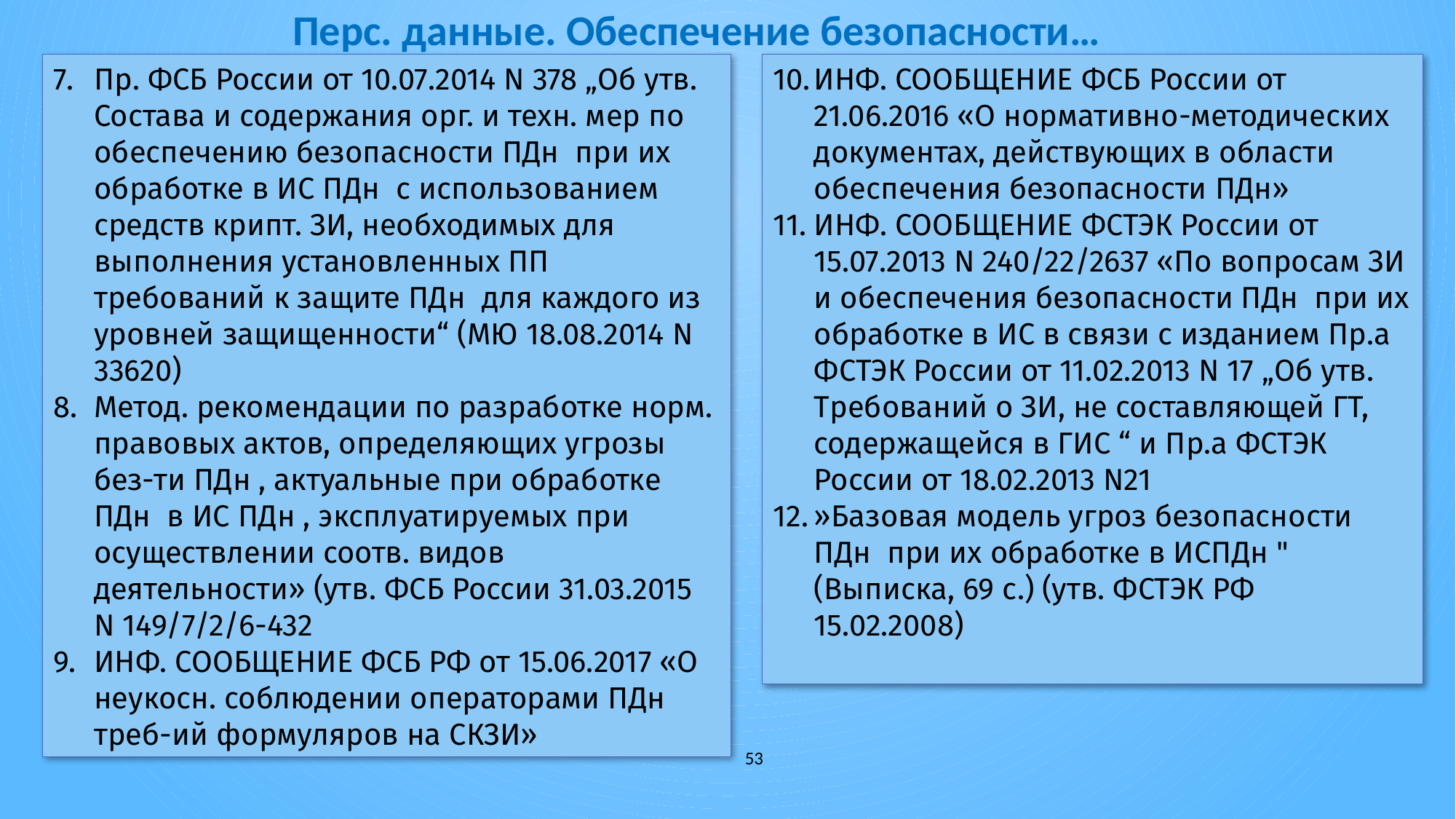

Перс. данные. Обеспечение безопасности…
ИНФ. СООБЩЕНИЕ ФСБ России от 21.06.2016 «О нормативно-методических документах, действующих в области обеспечения безопасности ПДн»
ИНФ. СООБЩЕНИЕ ФСТЭК России от 15.07.2013 N 240/22/2637 «По вопросам ЗИ и обеспечения безопасности ПДн  при их обработке в ИС в связи с изданием Пр.а ФСТЭК России от 11.02.2013 N 17 „Об утв. Требований о ЗИ, не составляющей ГТ, содержащейся в ГИС “ и Пр.а ФСТЭК России от 18.02.2013 N21
»Базовая модель угроз безопасности ПДн  при их обработке в ИСПДн " (Выписка, 69 с.) (утв. ФСТЭК РФ 15.02.2008)

Пр. ФСБ России от 10.07.2014 N 378 „Об утв. Состава и содержания орг. и техн. мер по обеспечению безопасности ПДн  при их обработке в ИС ПДн  с использованием средств крипт. ЗИ, необходимых для выполнения установленных ПП требований к защите ПДн  для каждого из уровней защищенности“ (МЮ 18.08.2014 N 33620)
Метод. рекомендации по разработке норм. правовых актов, определяющих угрозы без-ти ПДн , актуальные при обработке ПДн  в ИС ПДн , эксплуатируемых при осуществлении соотв. видов деятельности» (утв. ФСБ России 31.03.2015 N 149/7/2/6-432
ИНФ. СООБЩЕНИЕ ФСБ РФ от 15.06.2017 «О неукосн. соблюдении операторами ПДн  треб-ий формуляров на СКЗИ»
53